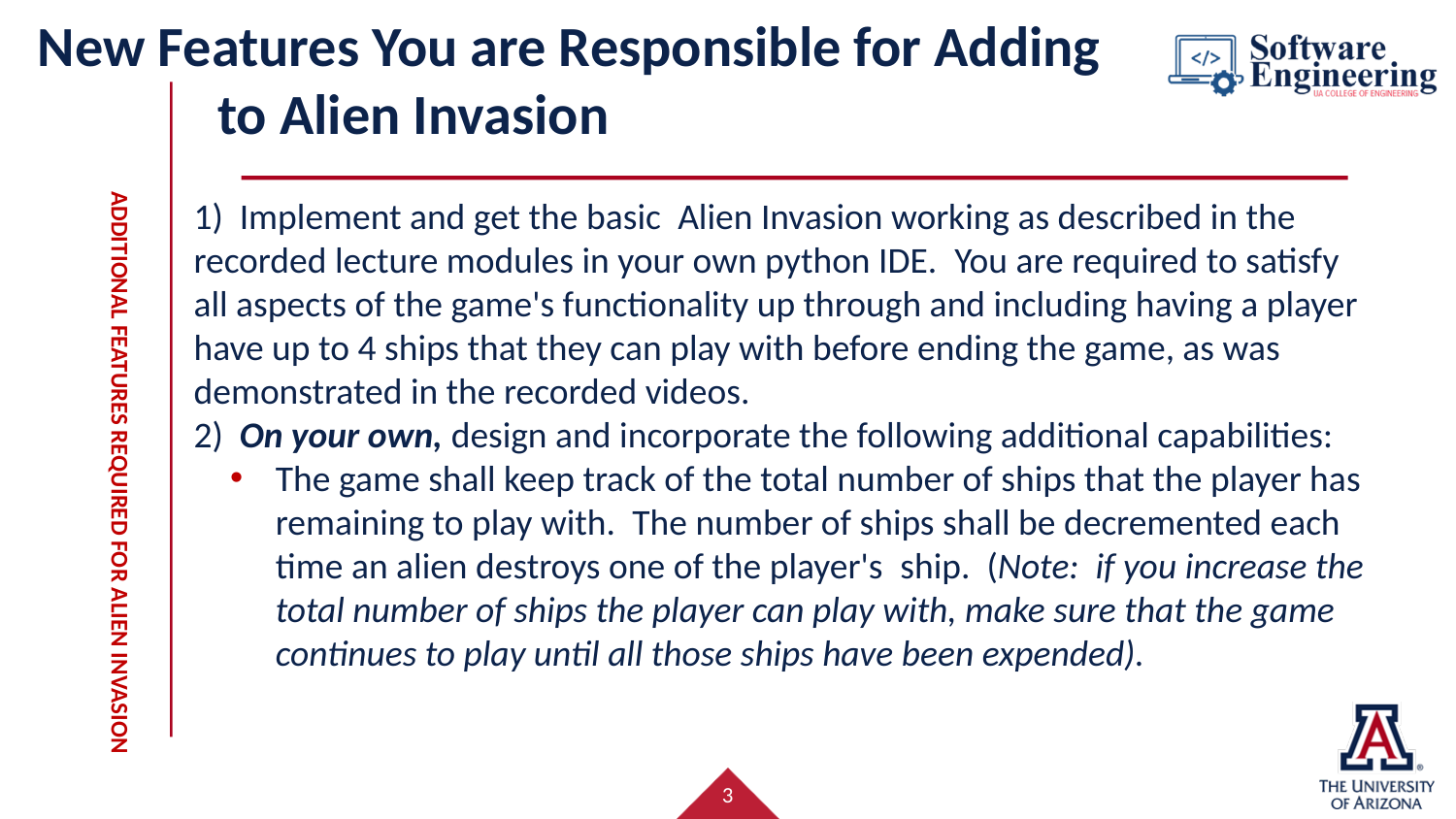

# New Features You are Responsible for Adding to Alien Invasion
Additional Features Required for Alien Invasion
1)  Implement and get the basic  Alien Invasion working as described in the recorded lecture modules in your own python IDE.  You are required to satisfy all aspects of the game's functionality up through and including having a player have up to 4 ships that they can play with before ending the game, as was demonstrated in the recorded videos.
2)  On your own, design and incorporate the following additional capabilities:
The game shall keep track of the total number of ships that the player has remaining to play with.  The number of ships shall be decremented each time an alien destroys one of the player's  ship.  (Note:  if you increase the total number of ships the player can play with, make sure that the game continues to play until all those ships have been expended).